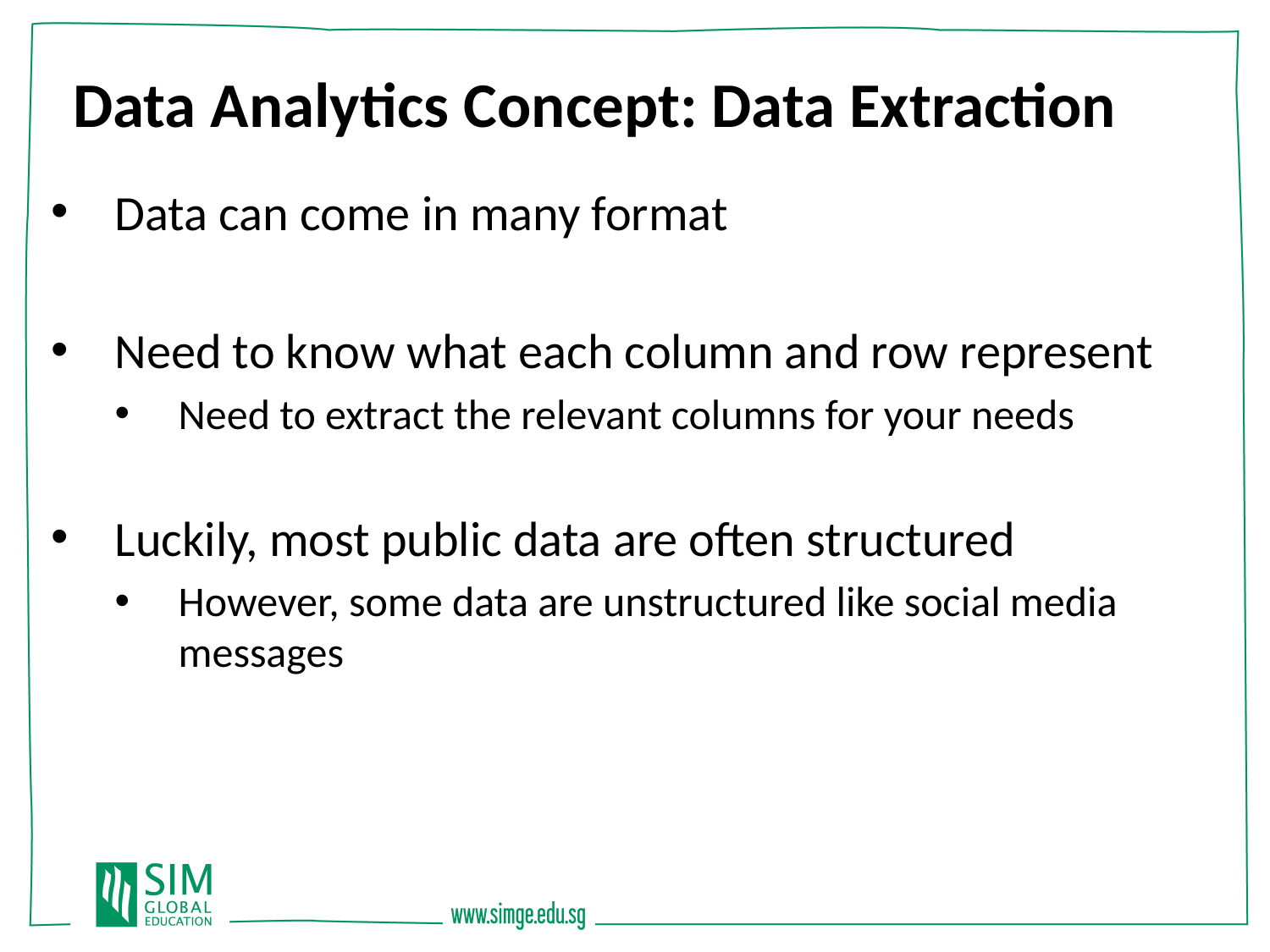

Data Analytics Concept: Data Extraction
Data can come in many format

Need to know what each column and row represent
Need to extract the relevant columns for your needs

Luckily, most public data are often structured
However, some data are unstructured like social media messages